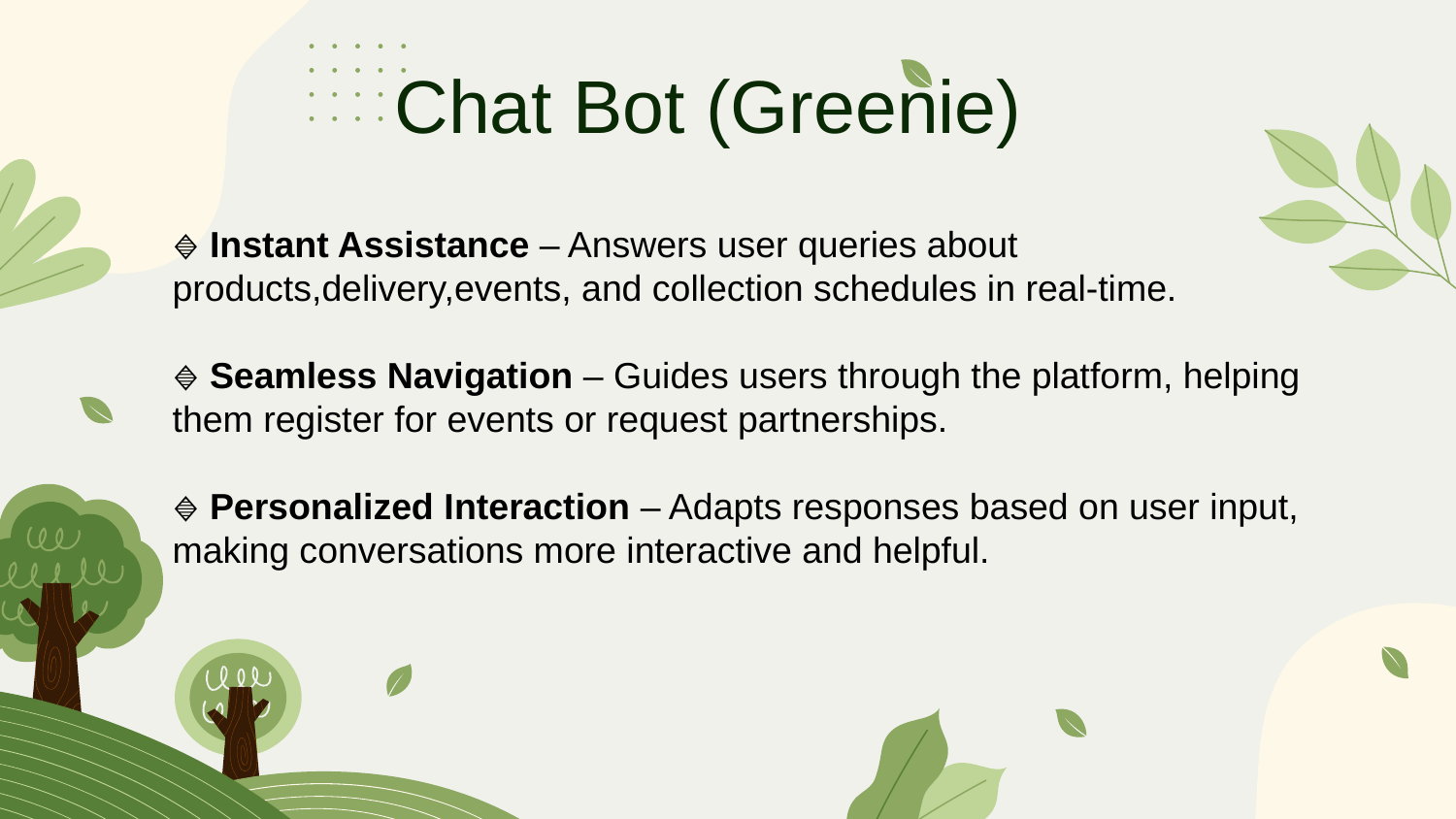

# Chat Bot (Greenie)
🔹 Instant Assistance – Answers user queries about products,delivery,events, and collection schedules in real-time.

🔹 Seamless Navigation – Guides users through the platform, helping them register for events or request partnerships.

🔹 Personalized Interaction – Adapts responses based on user input, making conversations more interactive and helpful.